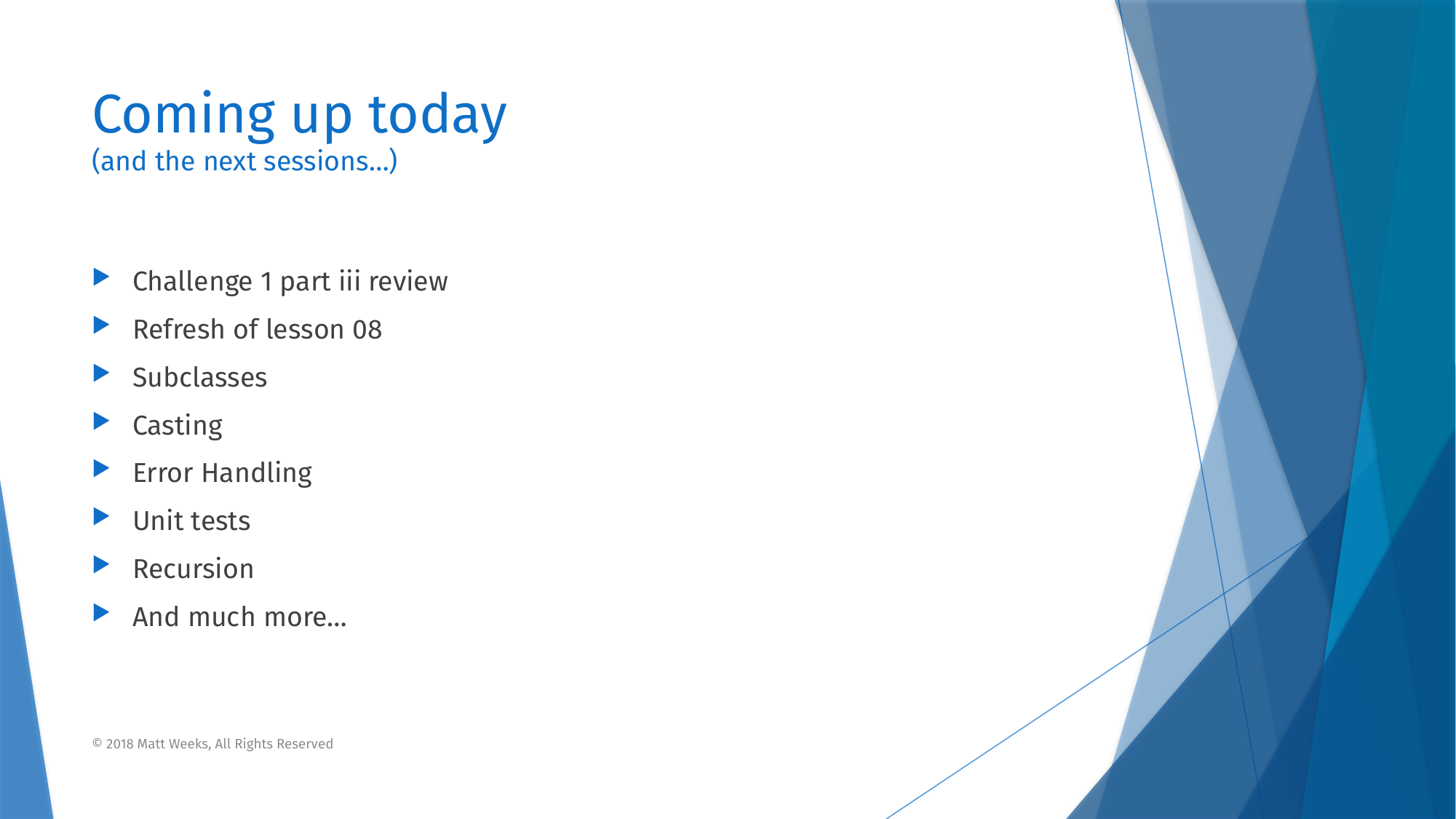

# Coming up today (and the next sessions…)
Challenge 1 part iii review
Refresh of lesson 08
Subclasses
Casting
Error Handling
Unit tests
Recursion
And much more…
© 2018 Matt Weeks, All Rights Reserved